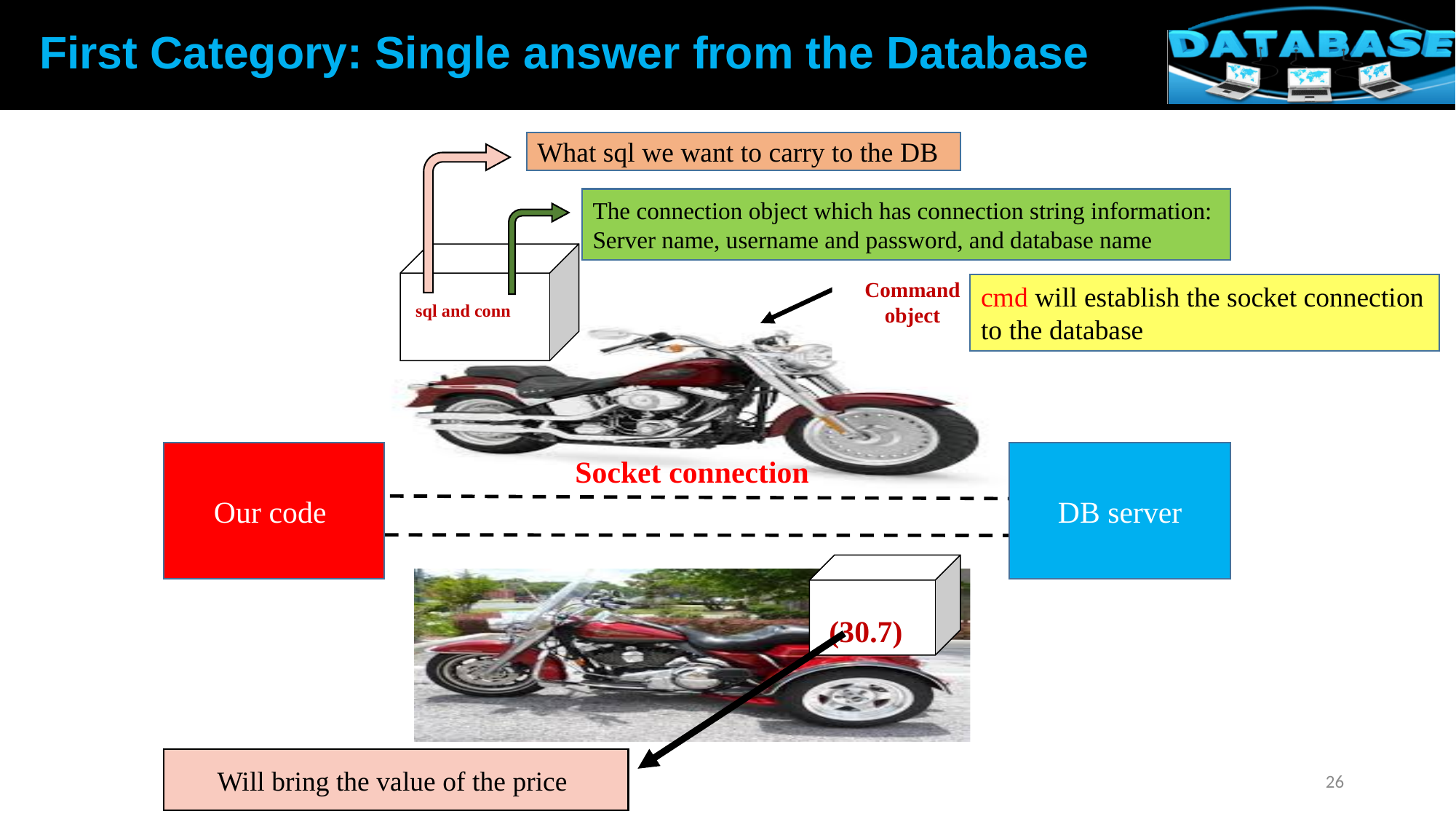

First Category: Single answer from the Database
What sql we want to carry to the DB

The connection object which has connection string information:
Server name, username and password, and database name

 sql and conn
Command object
cmd will establish the socket connection to the database

Our code
DB server
Socket connection

  (30.7)

Will bring the value of the price
26